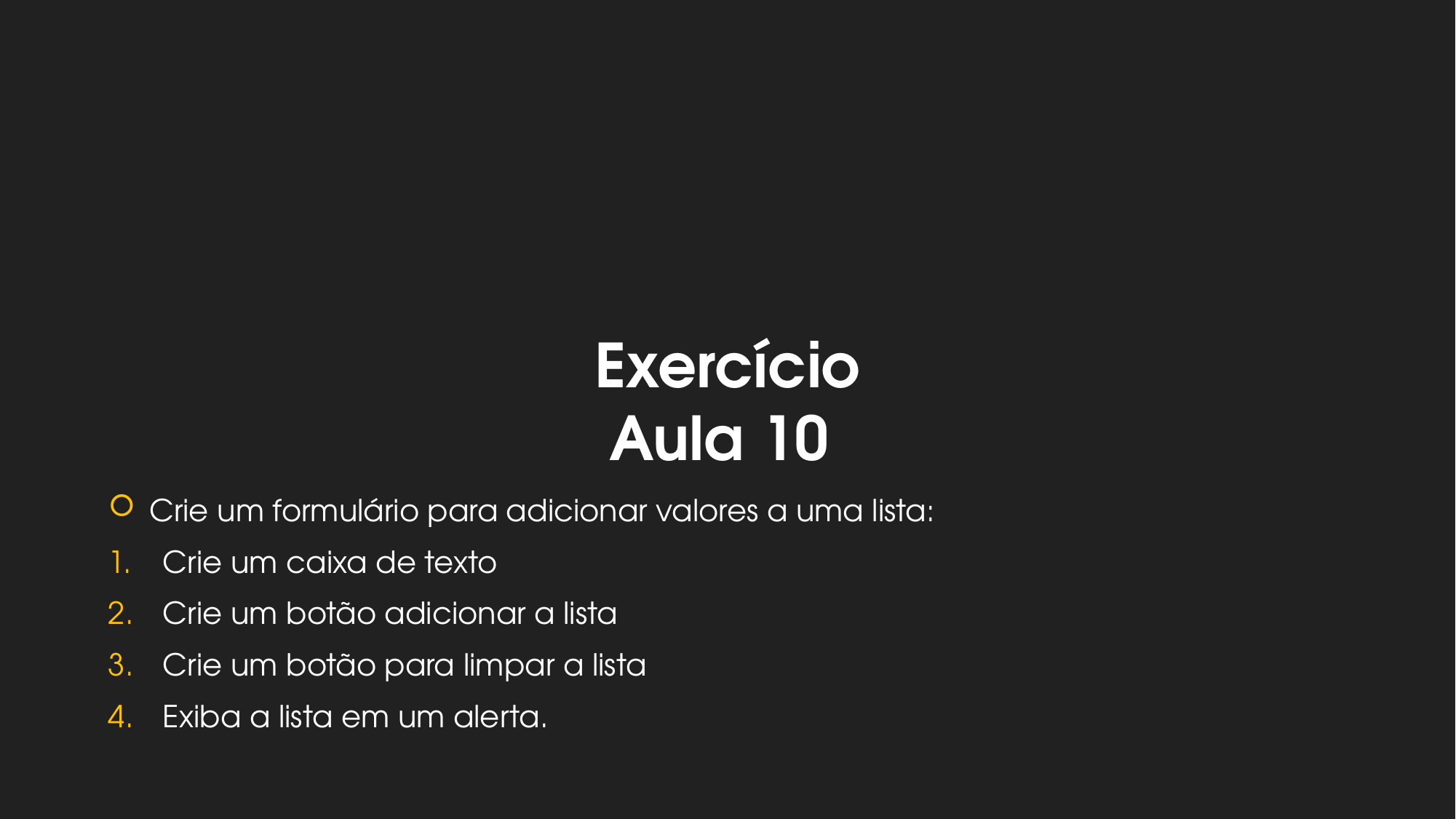

Exercício Aula 10
Crie um formulário para adicionar valores a uma lista:
Crie um caixa de texto
Crie um botão adicionar a lista
Crie um botão para limpar a lista
Exiba a lista em um alerta.